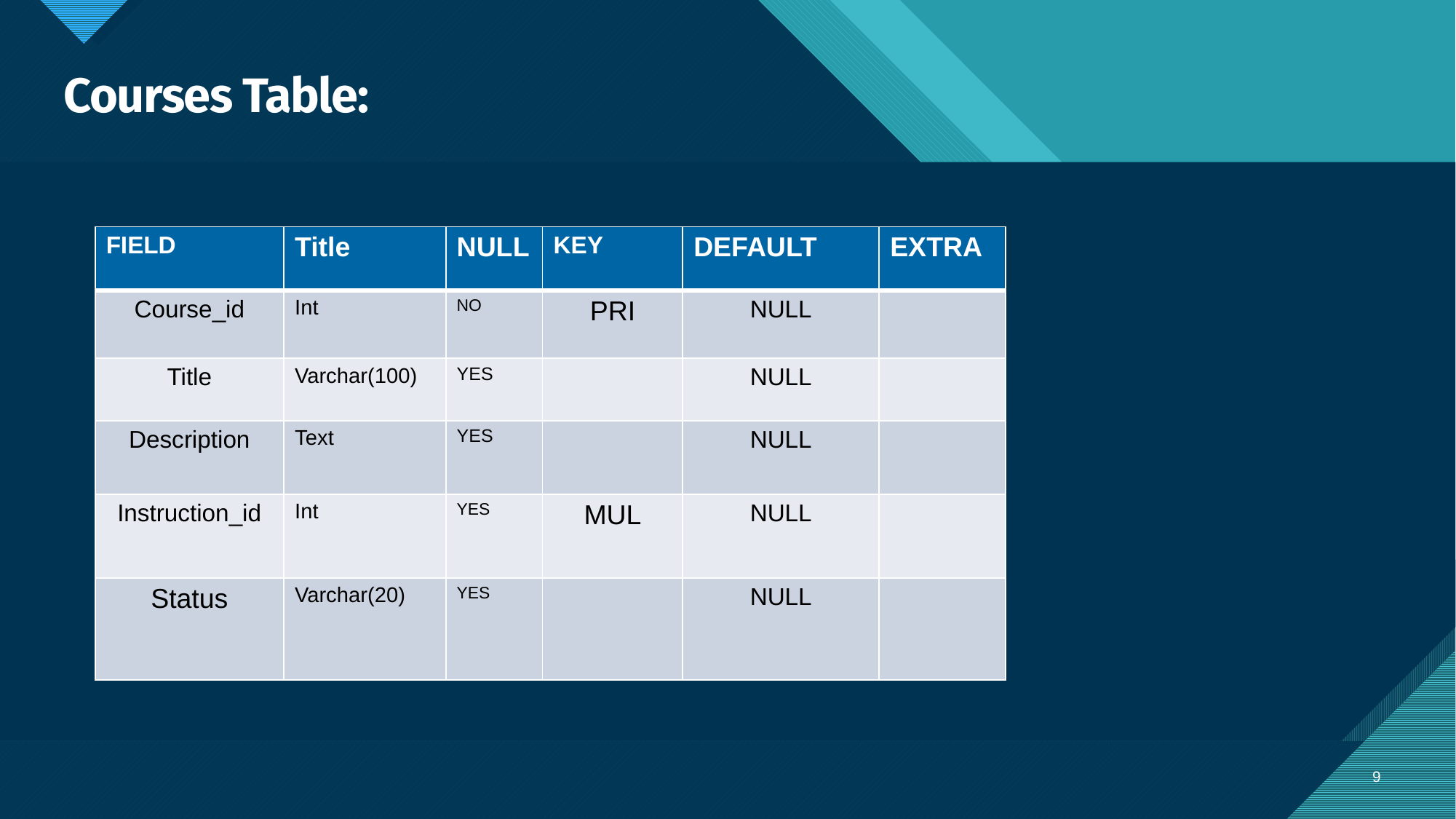

# Courses Table:
| FIELD | Title | NULL | KEY | DEFAULT | EXTRA |
| --- | --- | --- | --- | --- | --- |
| Course\_id | Int | NO | PRI | NULL |  |
| Title | Varchar(100) | YES |  | NULL |  |
| Description | Text | YES |  | NULL |  |
| Instruction\_id | Int | YES | MUL | NULL |  |
| Status | Varchar(20) | YES |  | NULL |  |
9